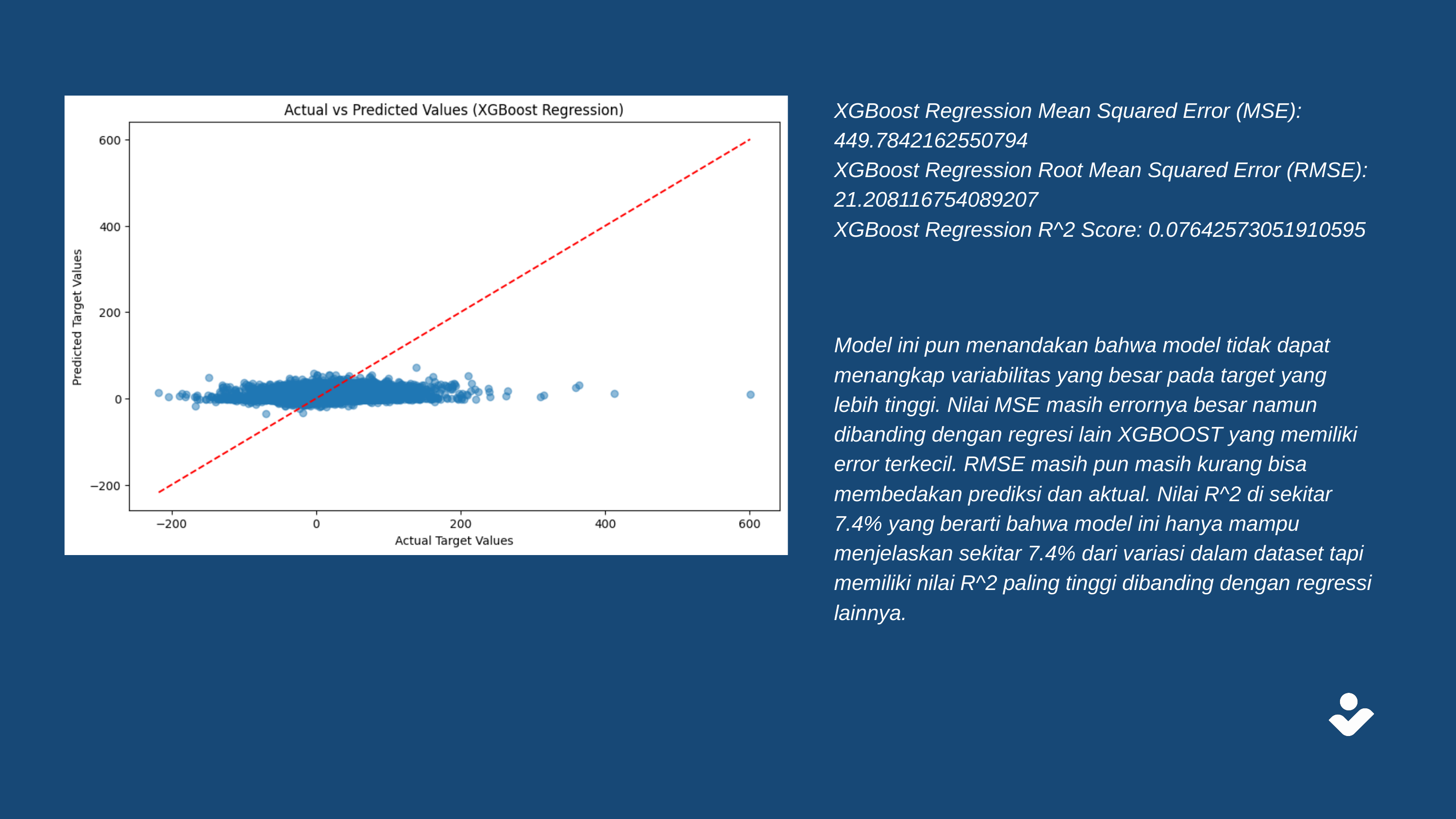

XGBoost Regression Mean Squared Error (MSE): 449.7842162550794
XGBoost Regression Root Mean Squared Error (RMSE): 21.208116754089207
XGBoost Regression R^2 Score: 0.07642573051910595

Model ini pun menandakan bahwa model tidak dapat menangkap variabilitas yang besar pada target yang lebih tinggi. Nilai MSE masih errornya besar namun dibanding dengan regresi lain XGBOOST yang memiliki error terkecil. RMSE masih pun masih kurang bisa membedakan prediksi dan aktual. Nilai R^2 di sekitar 7.4% yang berarti bahwa model ini hanya mampu menjelaskan sekitar 7.4% dari variasi dalam dataset tapi memiliki nilai R^2 paling tinggi dibanding dengan regressi lainnya.